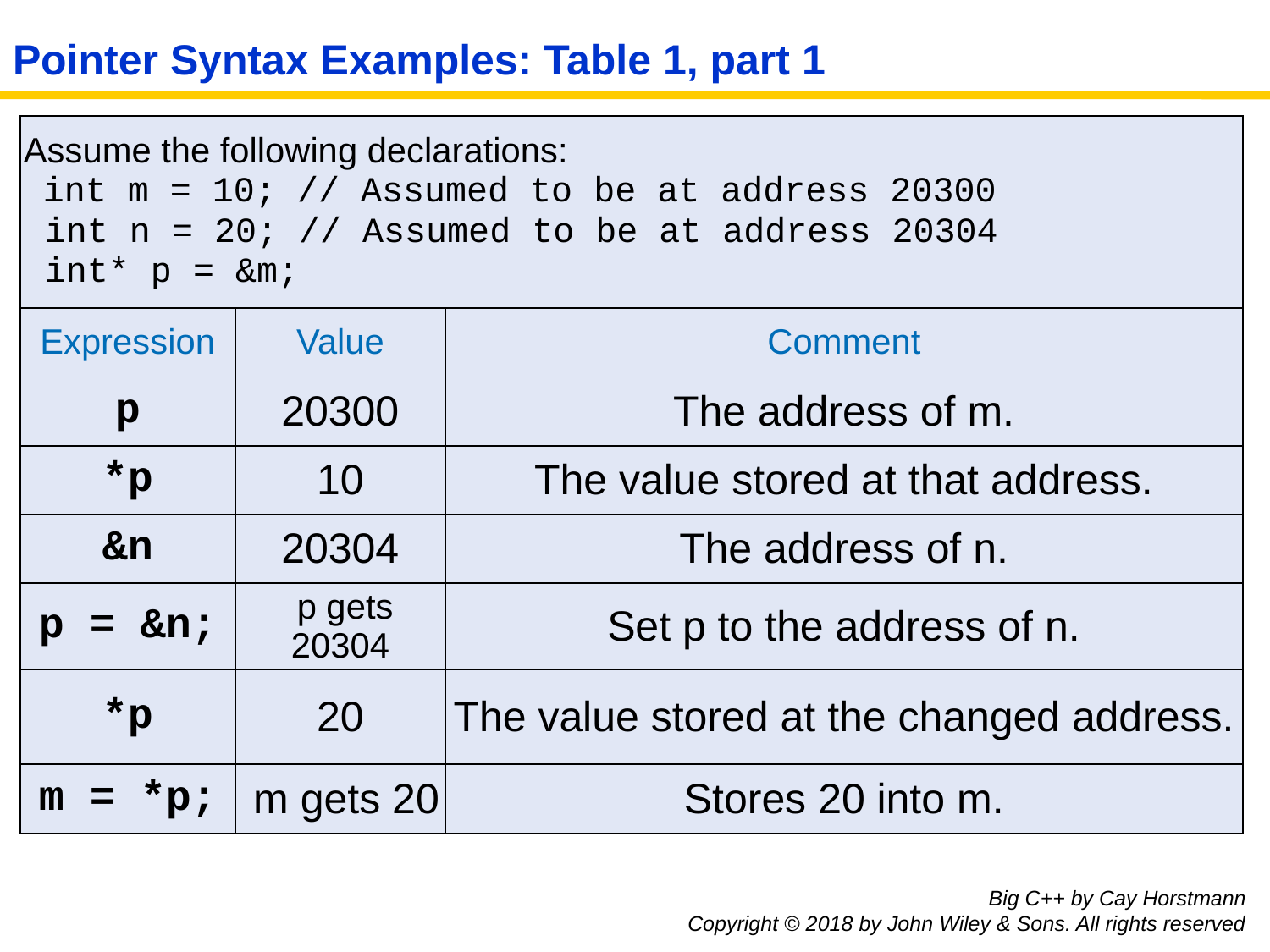

# Pointer Syntax Examples: Table 1, part 1
| Assume the following declarations: int m = 10; // Assumed to be at address 20300 int n = 20; // Assumed to be at address 20304 int\* p = &m; |  |  |
| --- | --- | --- |
| Expression | Value | Comment |
| p | 20300 | The address of m. |
| \*p | 10 | The value stored at that address. |
| &n | 20304 | The address of n. |
| p = &n; | p gets 20304 | Set p to the address of n. |
| \*p | 20 | The value stored at the changed address. |
| m = \*p; | m gets 20 | Stores 20 into m. |

Big C++ by Cay Horstmann
Copyright © 2018 by John Wiley & Sons. All rights reserved